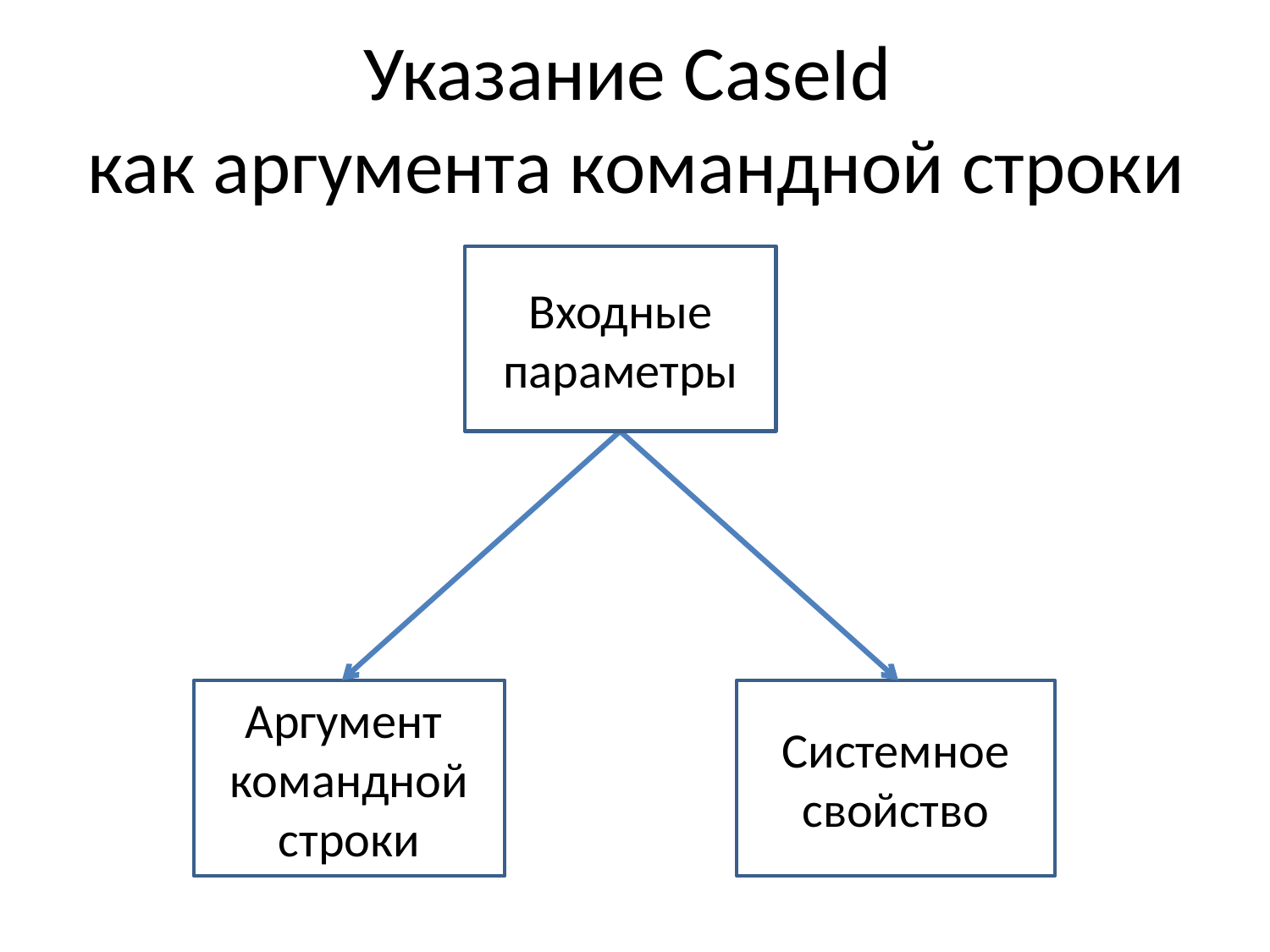

# Указание CaseId как аргумента командной строки
Входные параметры
Аргумент
командной строки
Системное свойство
88